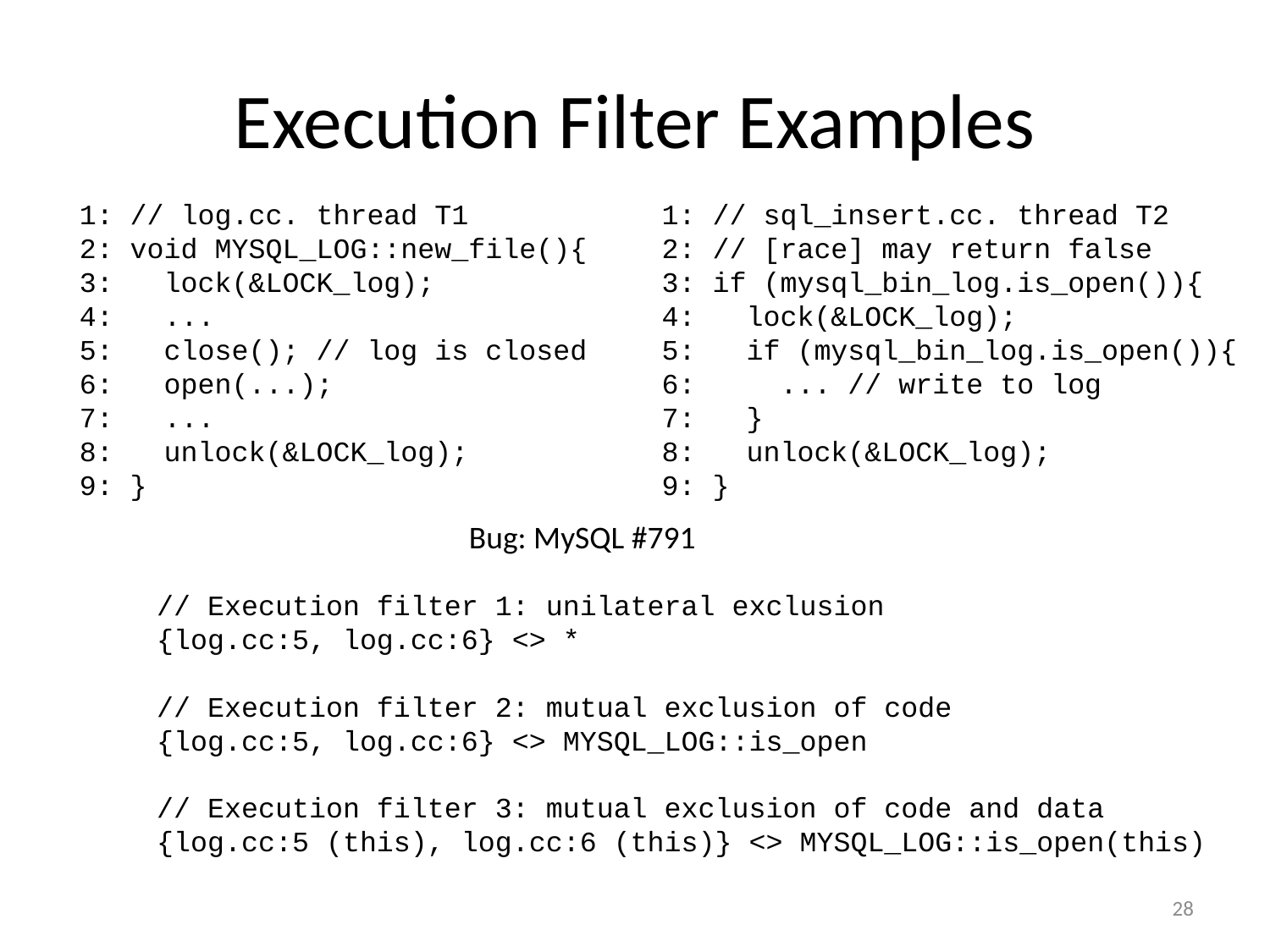

# Execution Filter Examples
1: // log.cc. thread T1
2: void MYSQL_LOG::new_file(){
3:   lock(&LOCK_log);
4:   ...
5:   close(); // log is closed
6:   open(...);
7:   ...
8:   unlock(&LOCK_log);
9: }
1: // sql_insert.cc. thread T2
2: // [race] may return false
3: if (mysql_bin_log.is_open()){
4:   lock(&LOCK_log);
5:   if (mysql_bin_log.is_open()){
6:     ... // write to log
7:   }
8:   unlock(&LOCK_log);
9: }
Bug: MySQL #791
// Execution filter 1: unilateral exclusion
{log.cc:5, log.cc:6} <> *

// Execution filter 2: mutual exclusion of code
{log.cc:5, log.cc:6} <> MYSQL_LOG::is_open

// Execution filter 3: mutual exclusion of code and data
{log.cc:5 (this), log.cc:6 (this)} <> MYSQL_LOG::is_open(this)
28